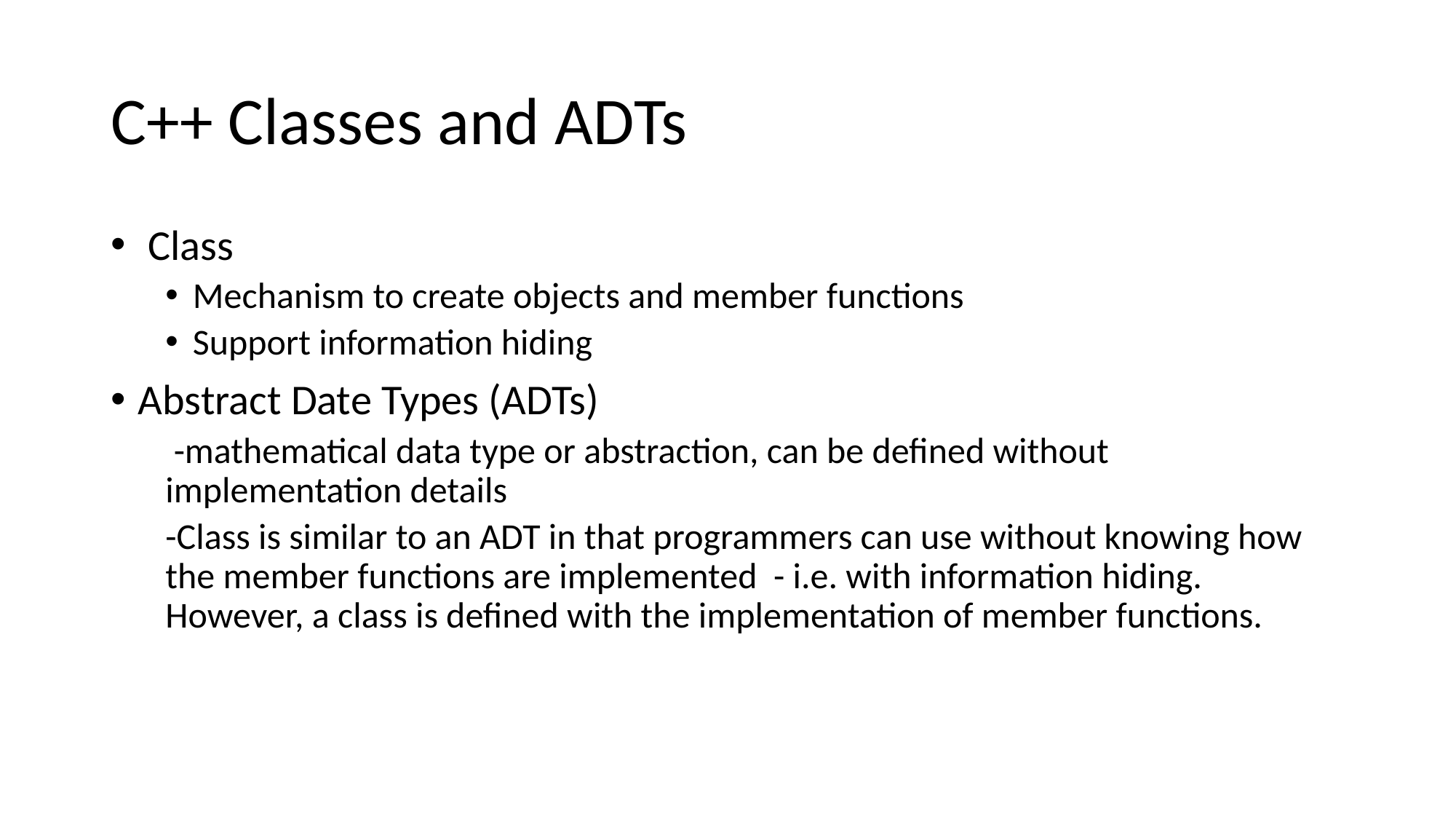

# C++ Classes and ADTs
 Class
Mechanism to create objects and member functions
Support information hiding
Abstract Date Types (ADTs)
 -mathematical data type or abstraction, can be defined without implementation details
-Class is similar to an ADT in that programmers can use without knowing how the member functions are implemented  - i.e. with information hiding. However, a class is defined with the implementation of member functions.